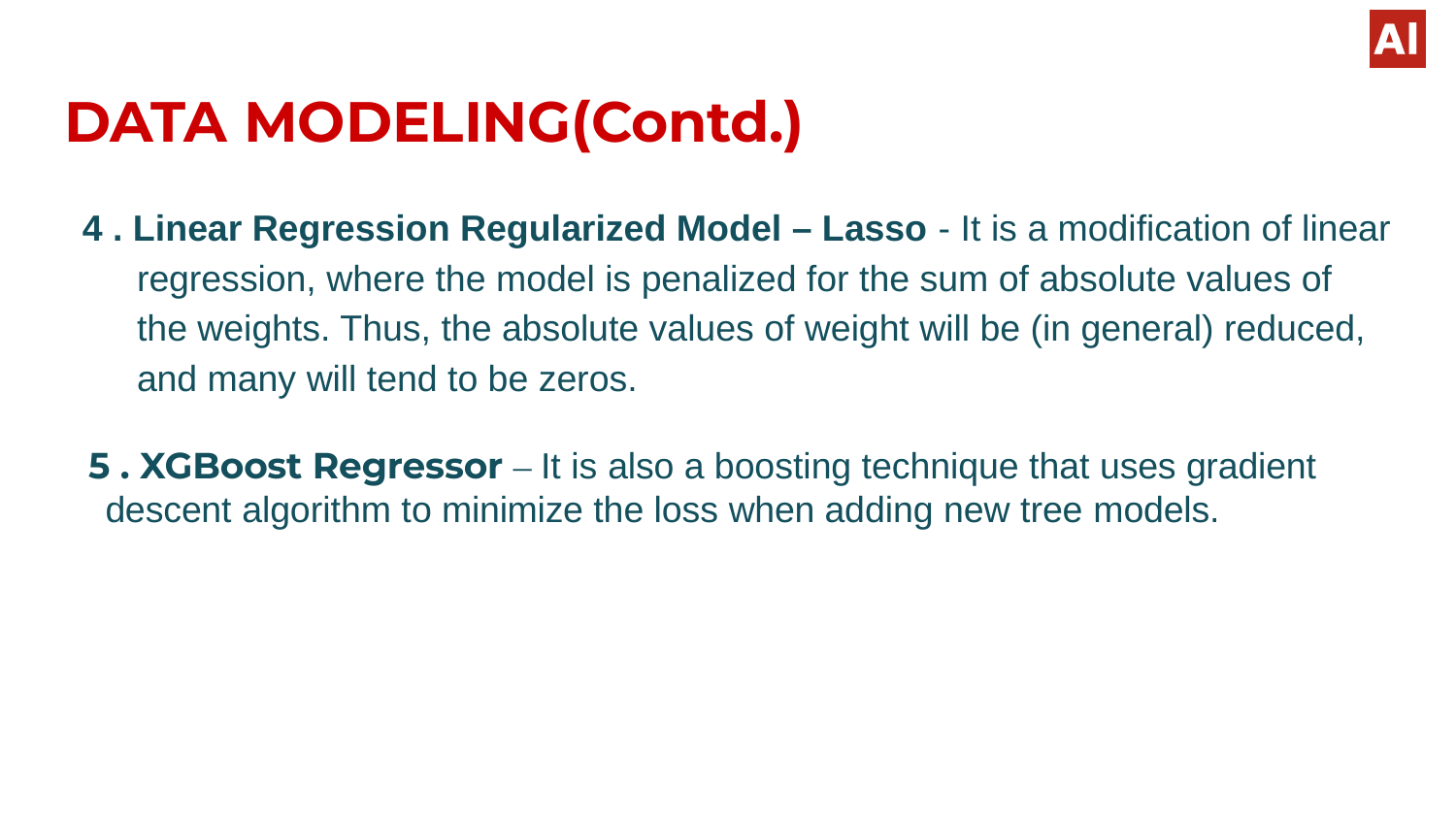

# DATA MODELING(Contd.)
4 . Linear Regression Regularized Model – Lasso - It is a modification of linear regression, where the model is penalized for the sum of absolute values of the weights. Thus, the absolute values of weight will be (in general) reduced, and many will tend to be zeros.

 5 . XGBoost Regressor – It is also a boosting technique that uses gradient      descent algorithm to minimize the loss when adding new tree models.